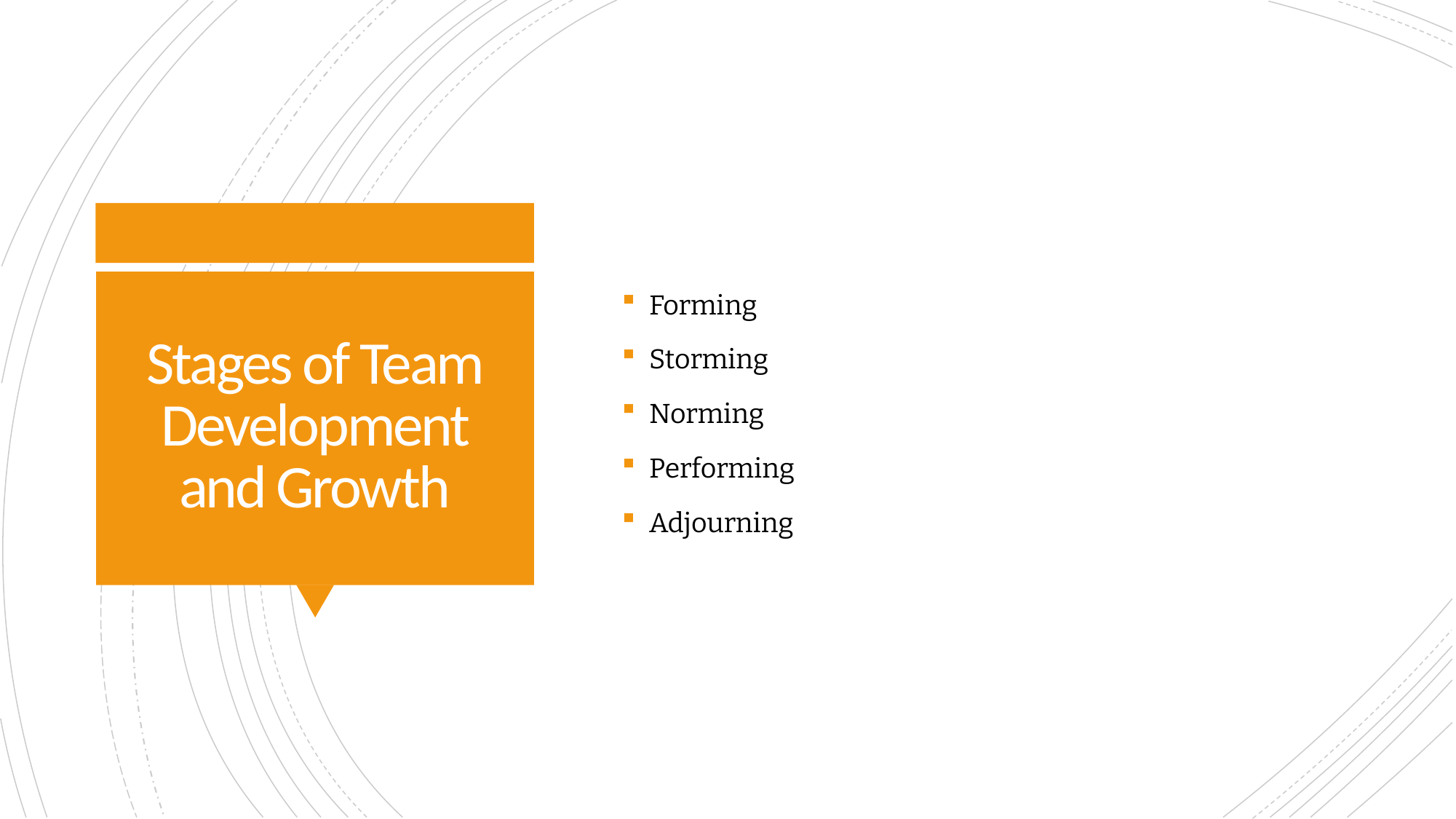

Forming
Storming
Norming
Performing
Adjourning
# Stages of Team Development and Growth